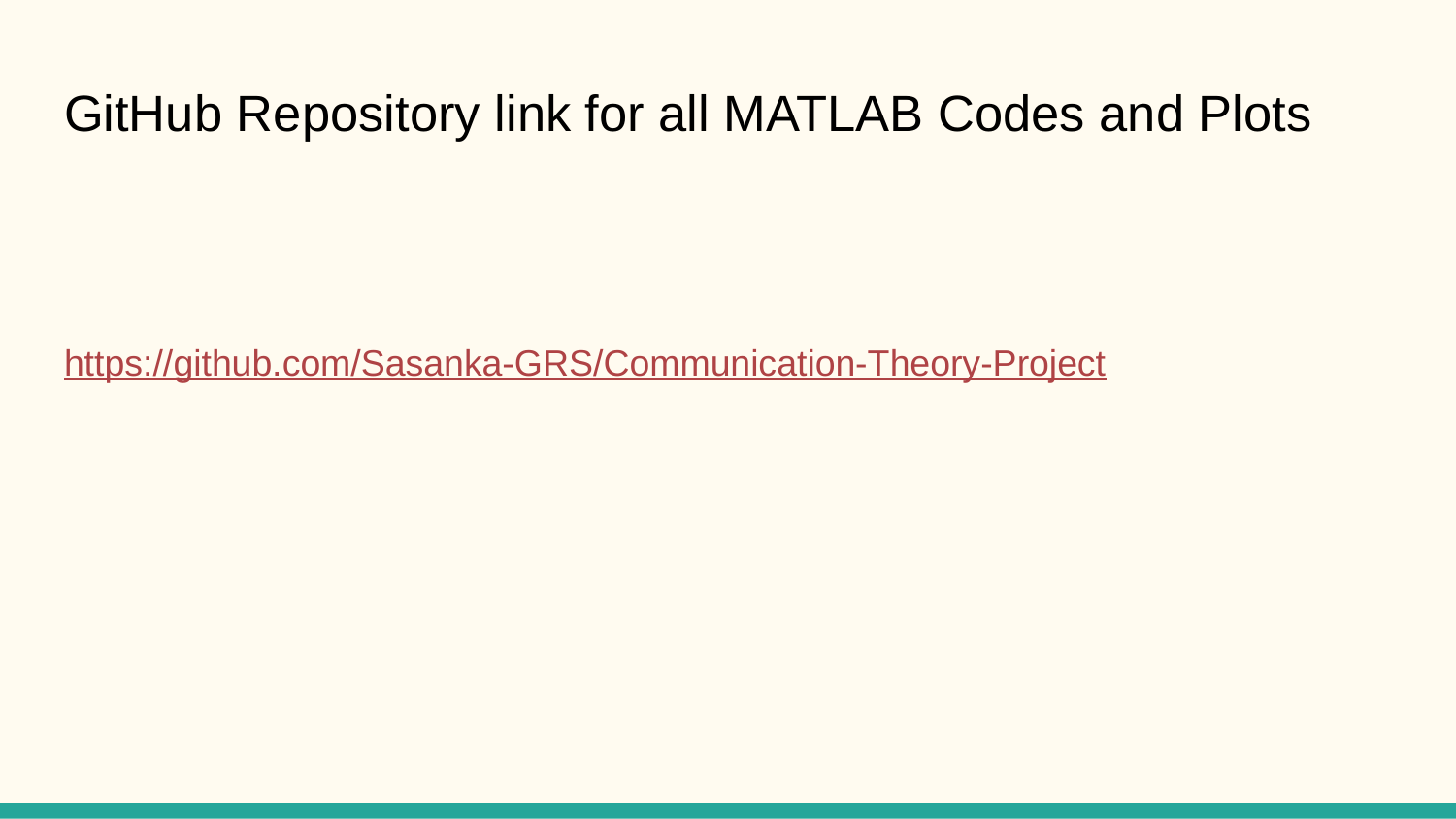

# GitHub Repository link for all MATLAB Codes and Plots

https://github.com/Sasanka-GRS/Communication-Theory-Project